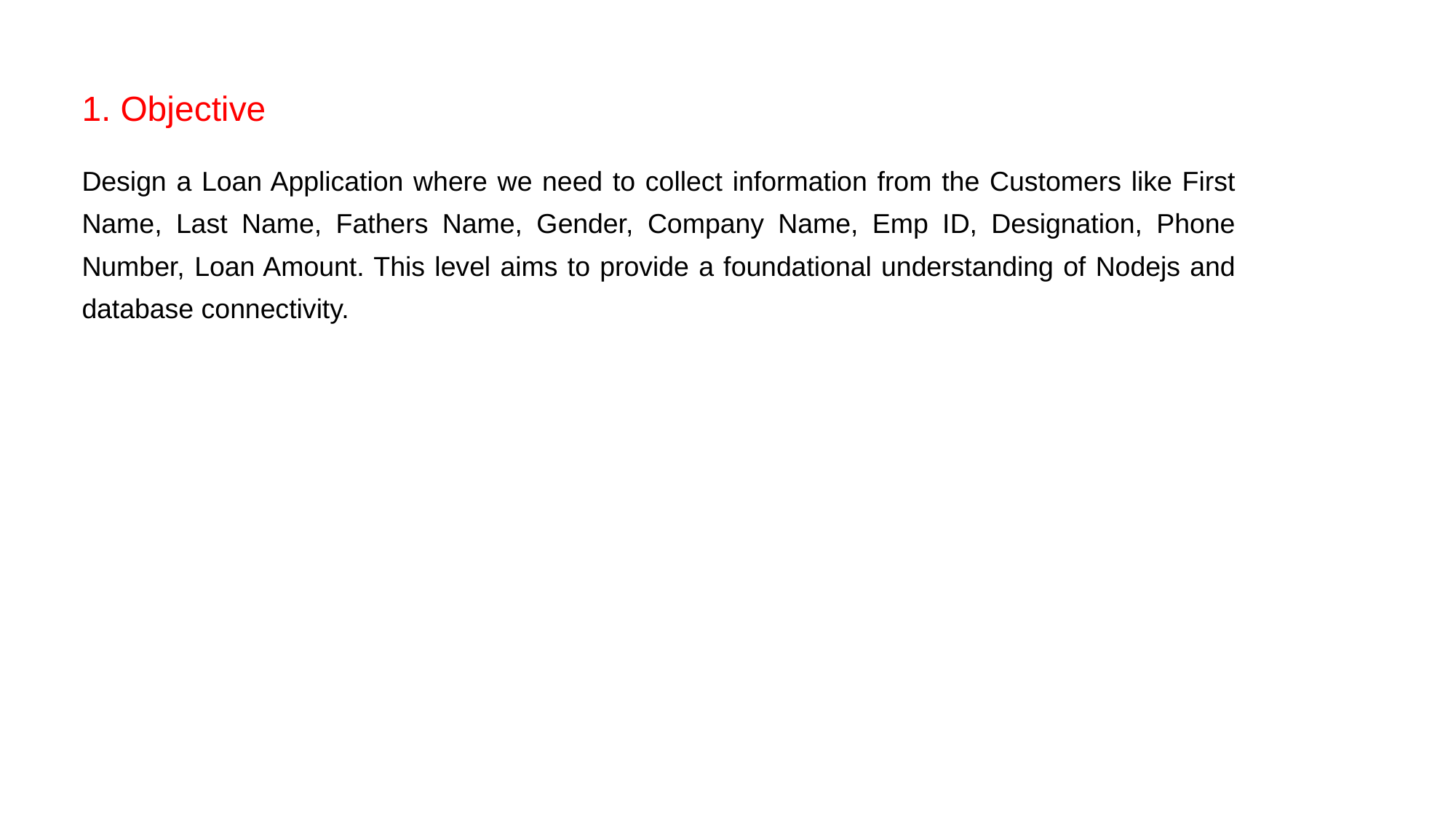

# 1. Objective
Design a Loan Application where we need to collect information from the Customers like First Name, Last Name, Fathers Name, Gender, Company Name, Emp ID, Designation, Phone Number, Loan Amount. This level aims to provide a foundational understanding of Nodejs and database connectivity.